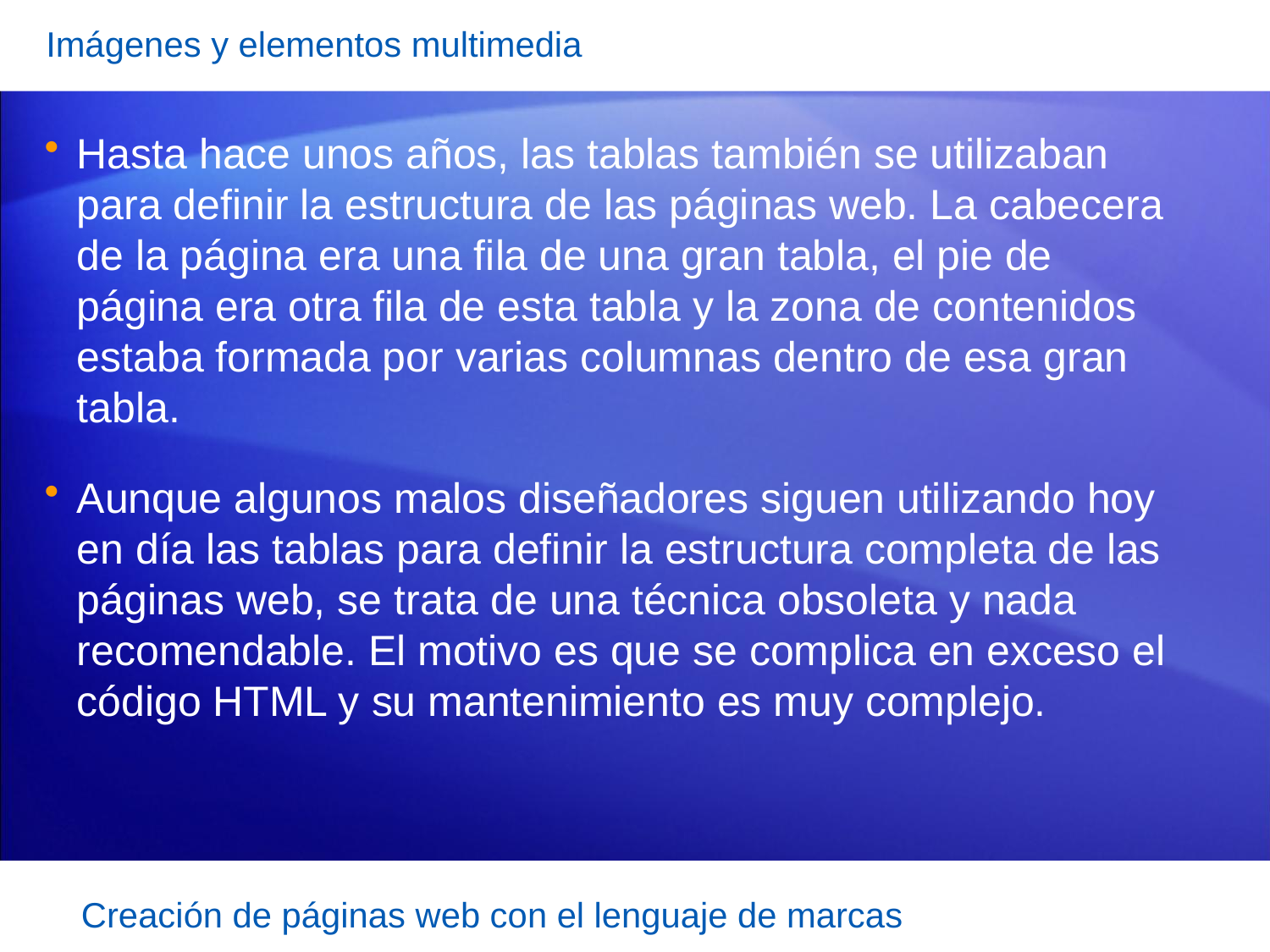

Imágenes y elementos multimedia

Hasta hace unos años, las tablas también se utilizaban para definir la estructura de las páginas web. La cabecera de la página era una fila de una gran tabla, el pie de página era otra fila de esta tabla y la zona de contenidos estaba formada por varias columnas dentro de esa gran tabla.
Aunque algunos malos diseñadores siguen utilizando hoy en día las tablas para definir la estructura completa de las páginas web, se trata de una técnica obsoleta y nada recomendable. El motivo es que se complica en exceso el código HTML y su mantenimiento es muy complejo.
Creación de páginas web con el lenguaje de marcas